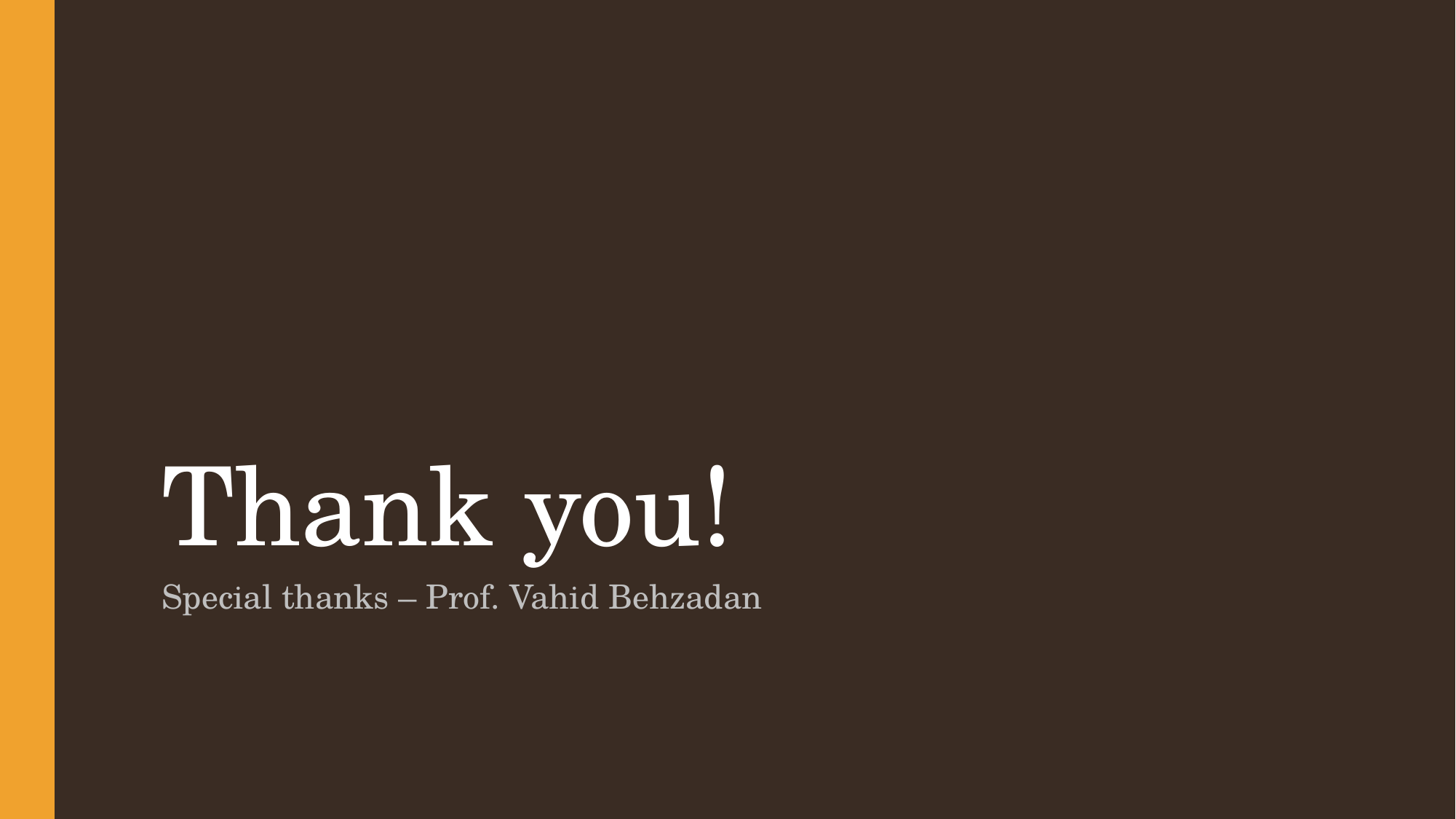

# Thank you!
Special thanks – Prof. Vahid Behzadan